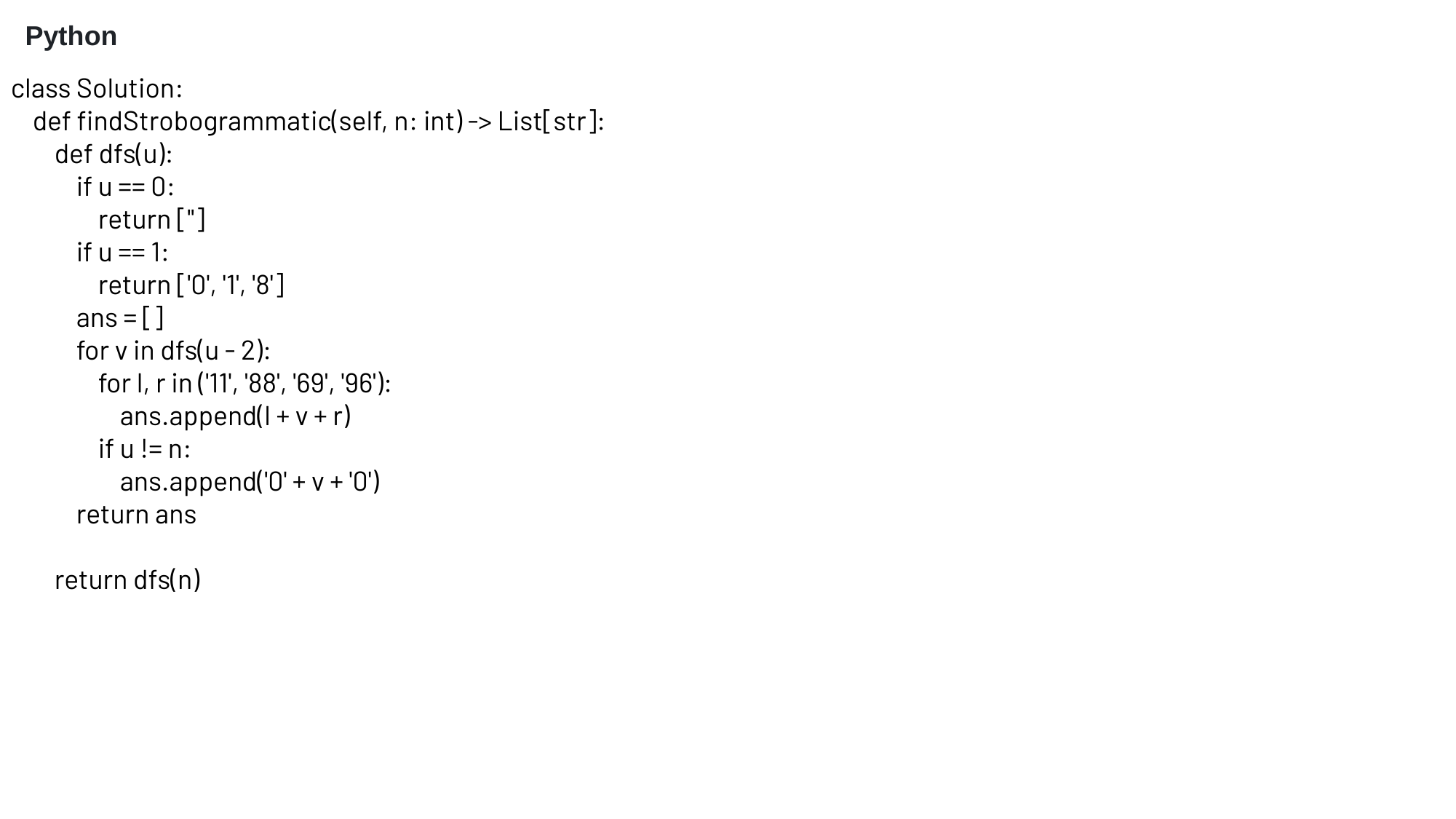

Python
class Solution:
    def findStrobogrammatic(self, n: int) -> List[str]:
        def dfs(u):
            if u == 0:
                return ['']
            if u == 1:
                return ['0', '1', '8']
            ans = []
            for v in dfs(u - 2):
                for l, r in ('11', '88', '69', '96'):
                    ans.append(l + v + r)
                if u != n:
                    ans.append('0' + v + '0')
            return ans

        return dfs(n)